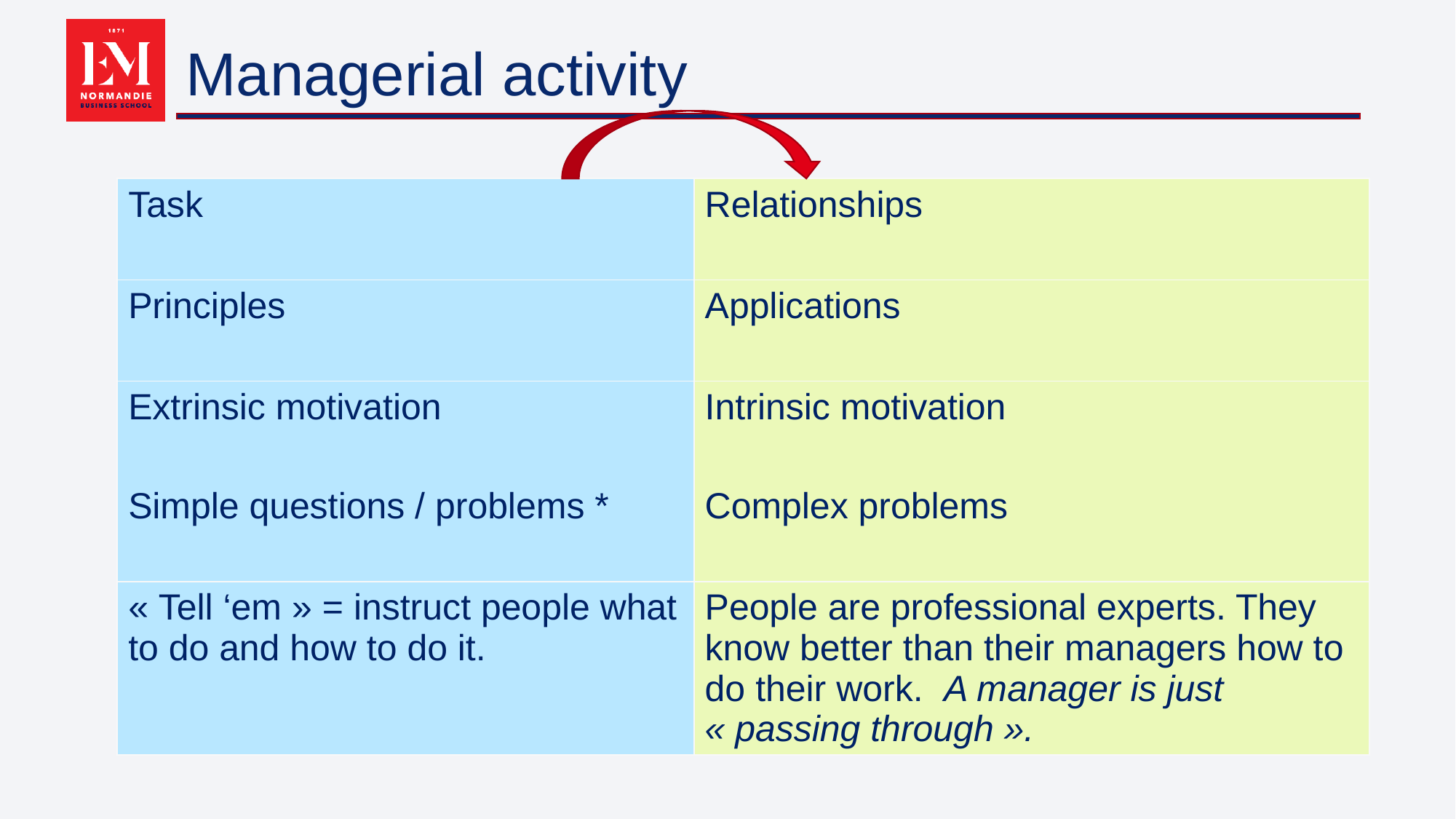

# Managerial activity

| Task | Relationships |
| --- | --- |
| Principles | Applications |
| Extrinsic motivation Simple questions / problems \* | Intrinsic motivation Complex problems |
| « Tell ‘em » = instruct people what to do and how to do it. | People are professional experts. They know better than their managers how to do their work. A manager is just « passing through ». |